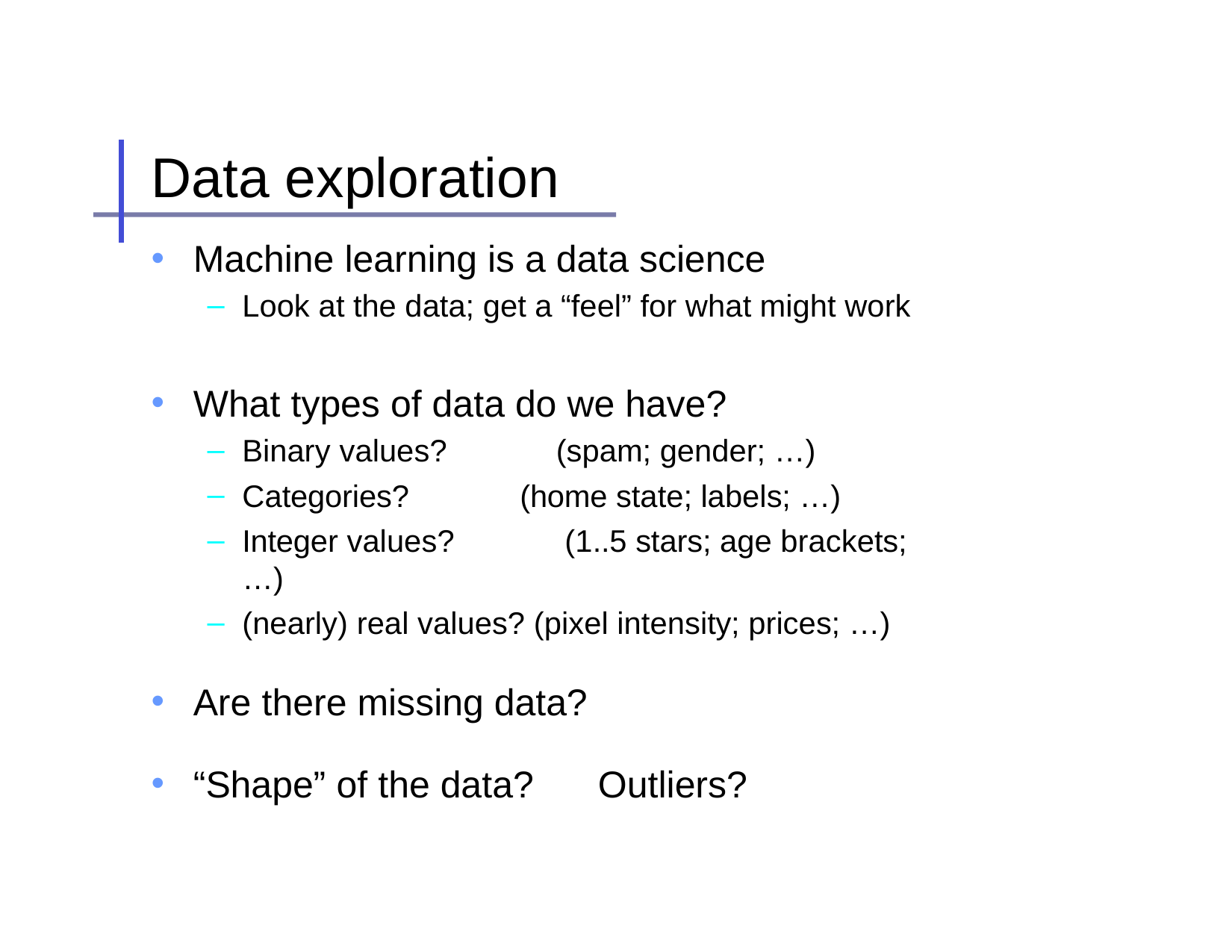

# Data exploration
Machine learning is a data science
Look at the data; get a “feel” for what might work

What types of data do we have?
Binary values?	(spam; gender; …)
Categories?	(home state; labels; …)
Integer values?	(1..5 stars; age brackets; …)
(nearly) real values? (pixel intensity; prices; …)

Are there missing data?

“Shape” of the data?	Outliers?